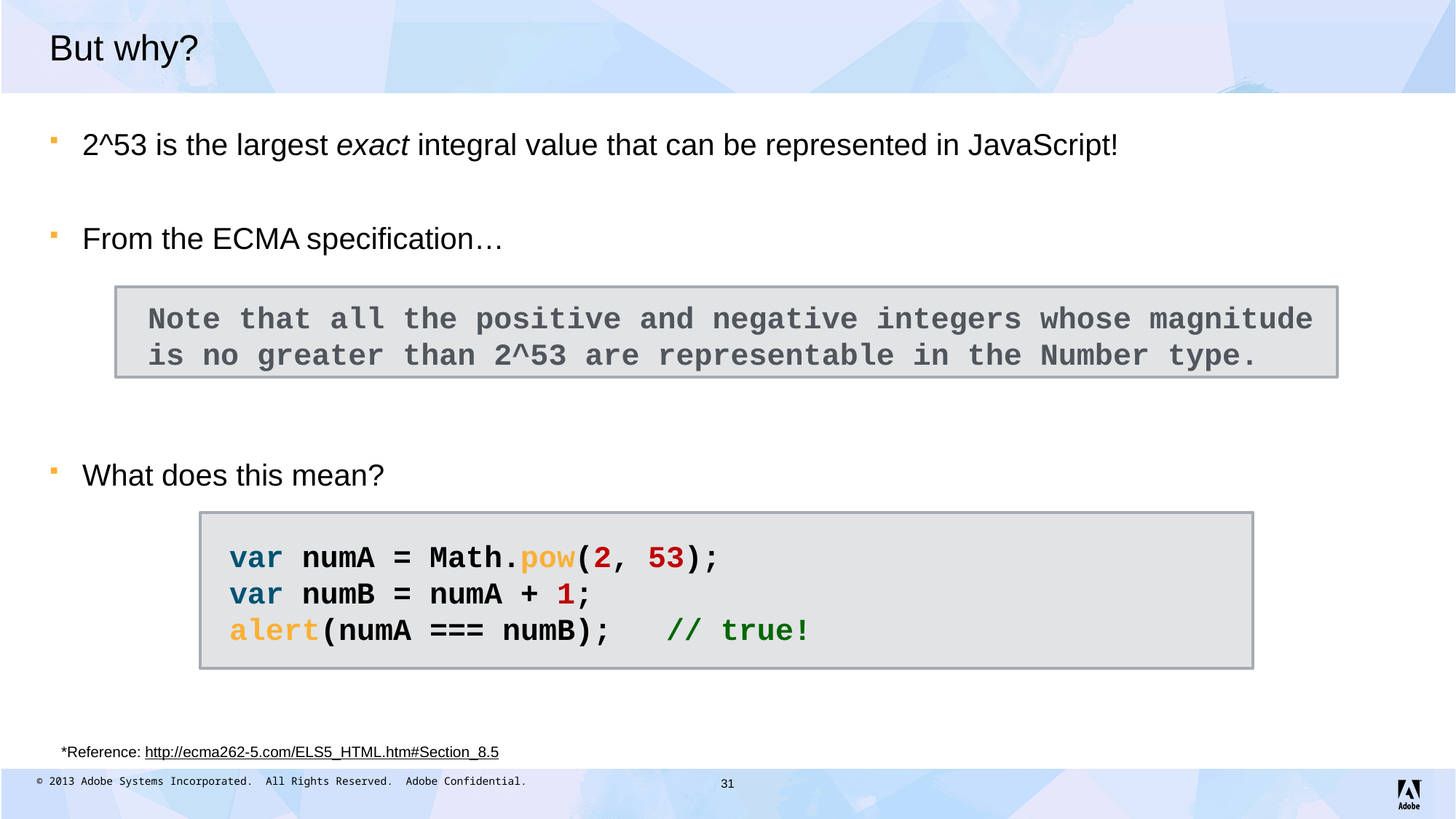

# But why?
2^53 is the largest exact integral value that can be represented in JavaScript!

From the ECMA specification…

What does this mean?

Note that all the positive and negative integers whose magnitude is no greater than 2^53 are representable in the Number type.

var numA = Math.pow(2, 53);
var numB = numA + 1;
alert(numA === numB);	// true!
*Reference: http://ecma262-5.com/ELS5_HTML.htm#Section_8.5
31